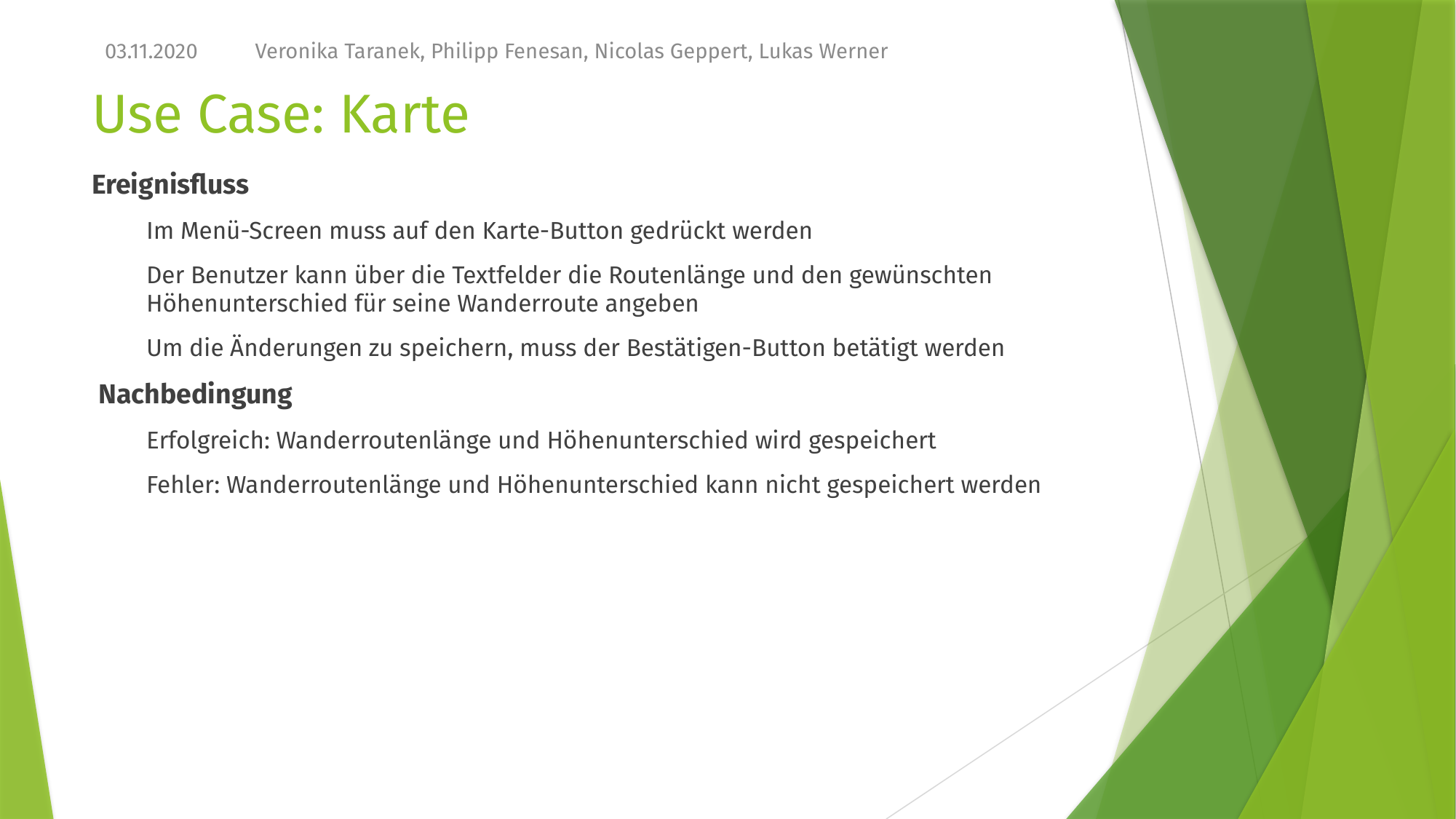

Veronika Taranek, Philipp Fenesan, Nicolas Geppert, Lukas Werner
03.11.2020
# Use Case: Karte
Ereignisfluss
Im Menü-Screen muss auf den Karte-Button gedrückt werden
Der Benutzer kann über die Textfelder die Routenlänge und den gewünschten Höhenunterschied für seine Wanderroute angeben
Um die Änderungen zu speichern, muss der Bestätigen-Button betätigt werden
Nachbedingung
Erfolgreich: Wanderroutenlänge und Höhenunterschied wird gespeichert
Fehler: Wanderroutenlänge und Höhenunterschied kann nicht gespeichert werden